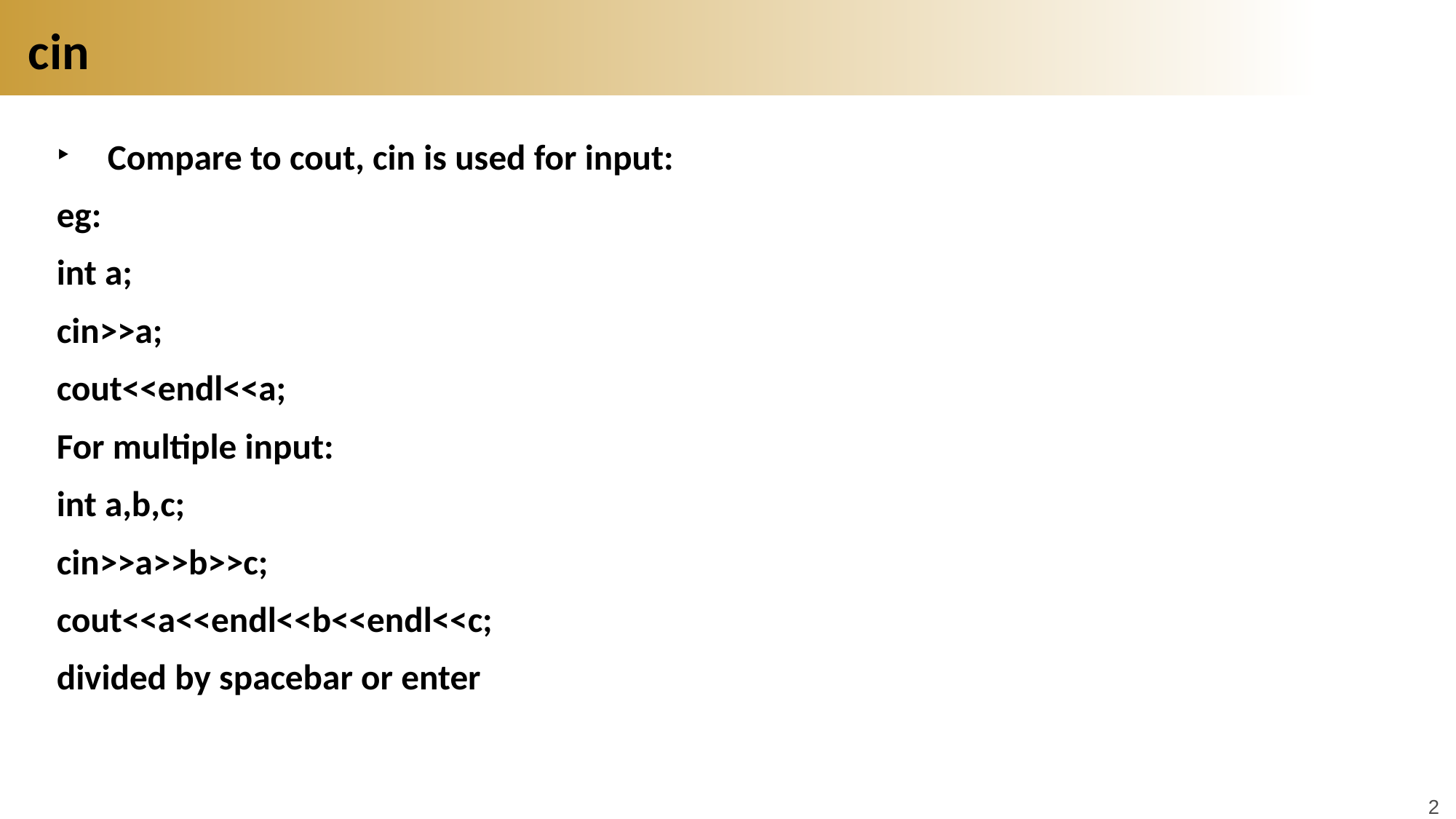

# cin
Compare to cout, cin is used for input:
eg:
int a;
cin>>a;
cout<<endl<<a;
For multiple input:
int a,b,c;
cin>>a>>b>>c;
cout<<a<<endl<<b<<endl<<c;
divided by spacebar or enter

25